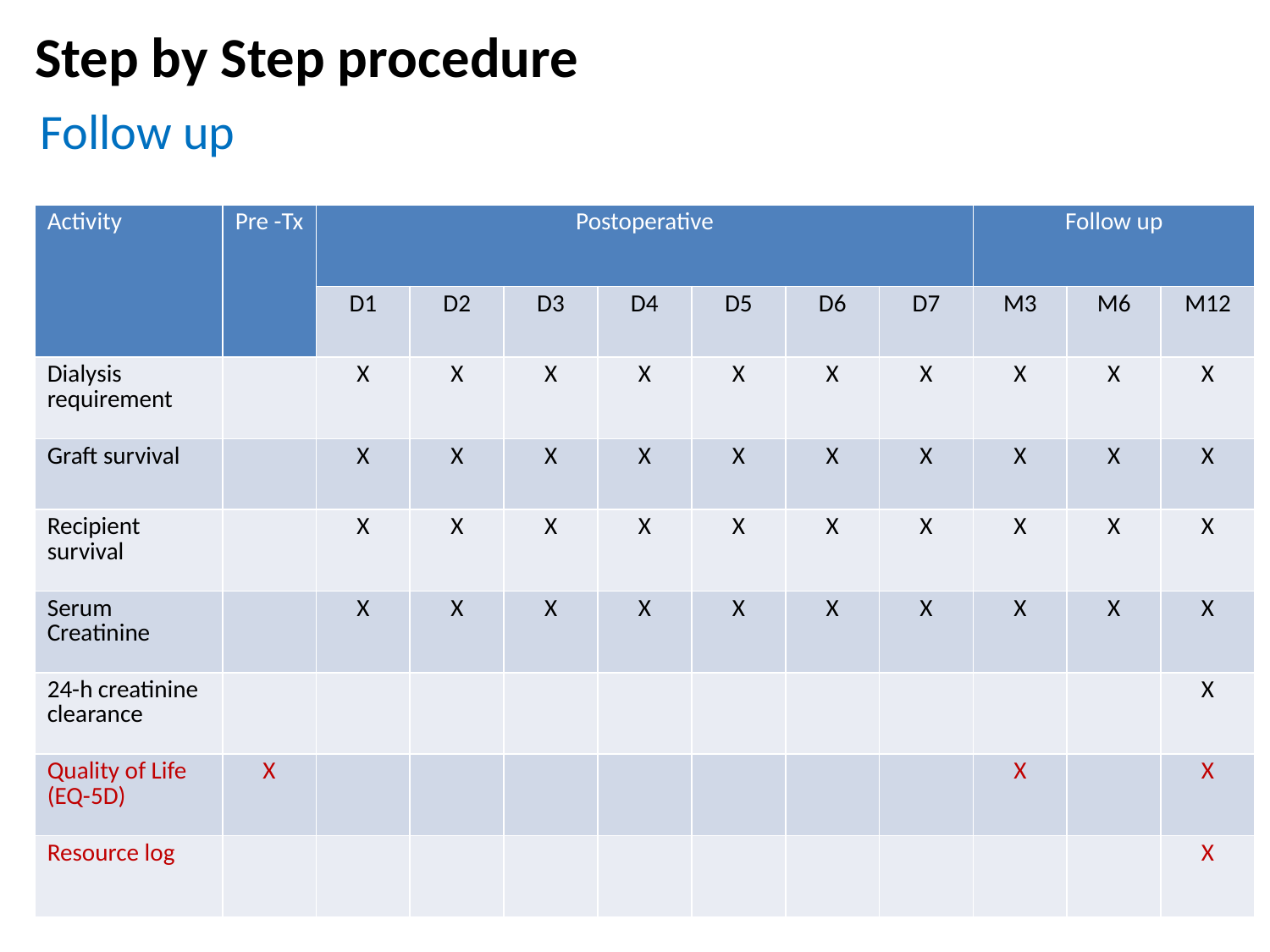

# Step by Step procedure
Follow up
| Activity | Pre -Tx | Postoperative |  |  |  |  |  |  | Follow up |  |  |
| --- | --- | --- | --- | --- | --- | --- | --- | --- | --- | --- | --- |
|  |  | D1 | D2 | D3 | D4 | D5 | D6 | D7 | M3 | M6 | M12 |
| Dialysis requirement |  | X | X | X | X | X | X | X | X | X | X |
| Graft survival |  | X | X | X | X | X | X | X | X | X | X |
| Recipient survival |  | X | X | X | X | X | X | X | X | X | X |
| Serum Creatinine |  | X | X | X | X | X | X | X | X | X | X |
| 24-h creatinine clearance |  |  |  |  |  |  |  |  |  |  | X |
| Quality of Life (EQ-5D) | X |  |  |  |  |  |  |  | X |  | X |
| Resource log |  |  |  |  |  |  |  |  |  |  | X |